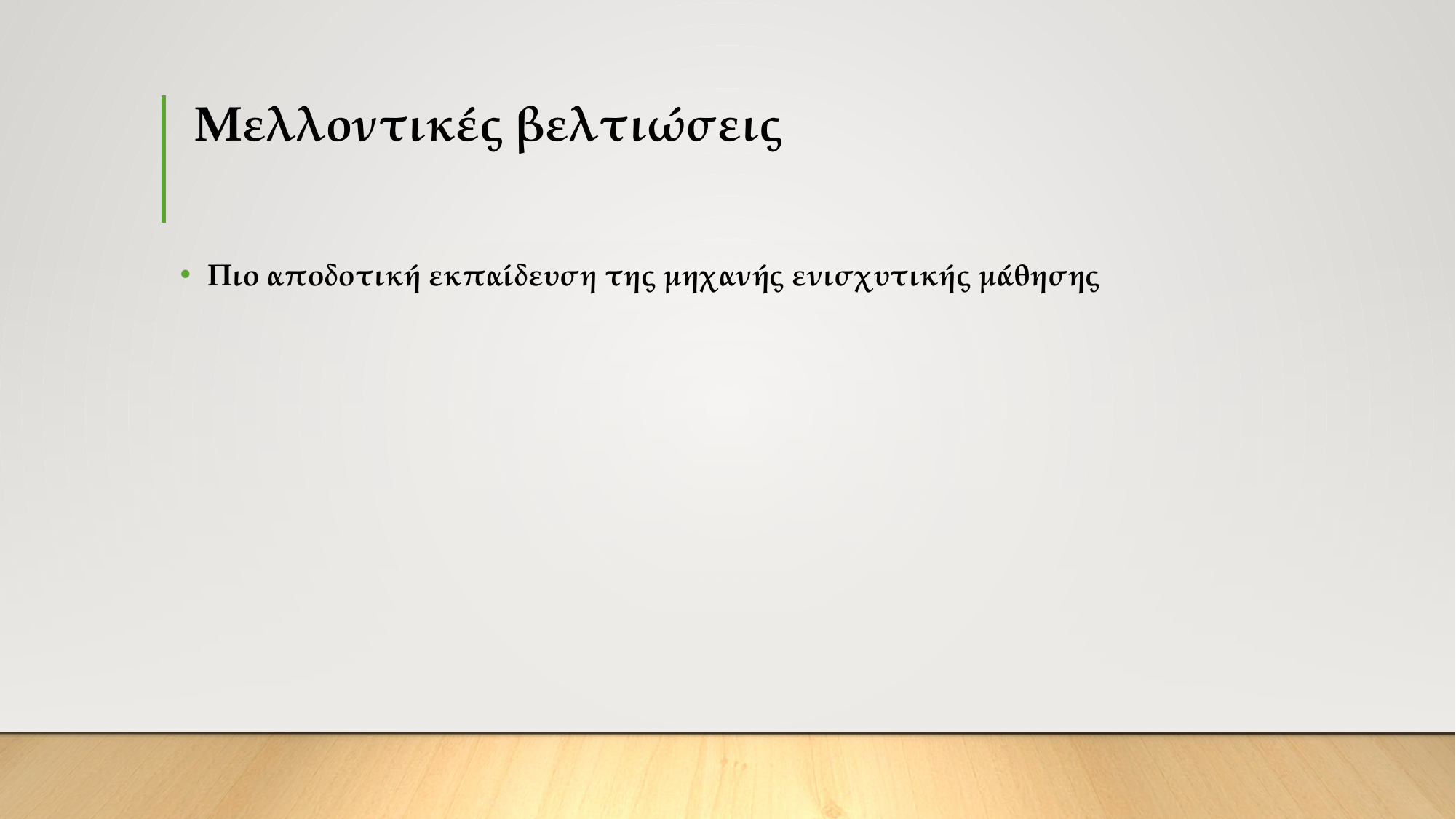

# Μελλοντικές βελτιώσεις
Πιο αποδοτική εκπαίδευση της μηχανής ενισχυτικής μάθησης